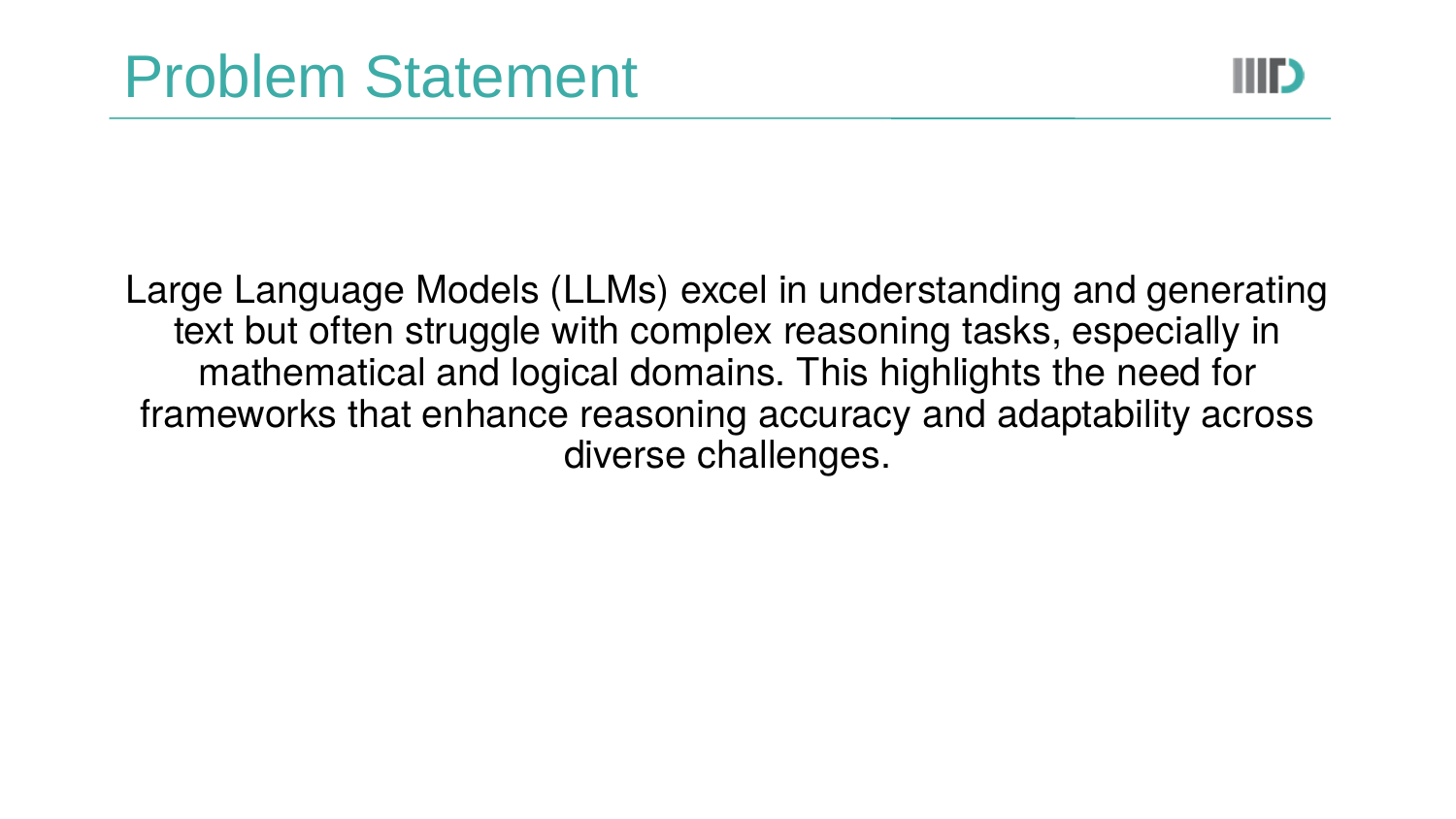

# Problem Statement

Large Language Models (LLMs) excel in understanding and generating text but often struggle with complex reasoning tasks, especially in mathematical and logical domains. This highlights the need for frameworks that enhance reasoning accuracy and adaptability across diverse challenges.